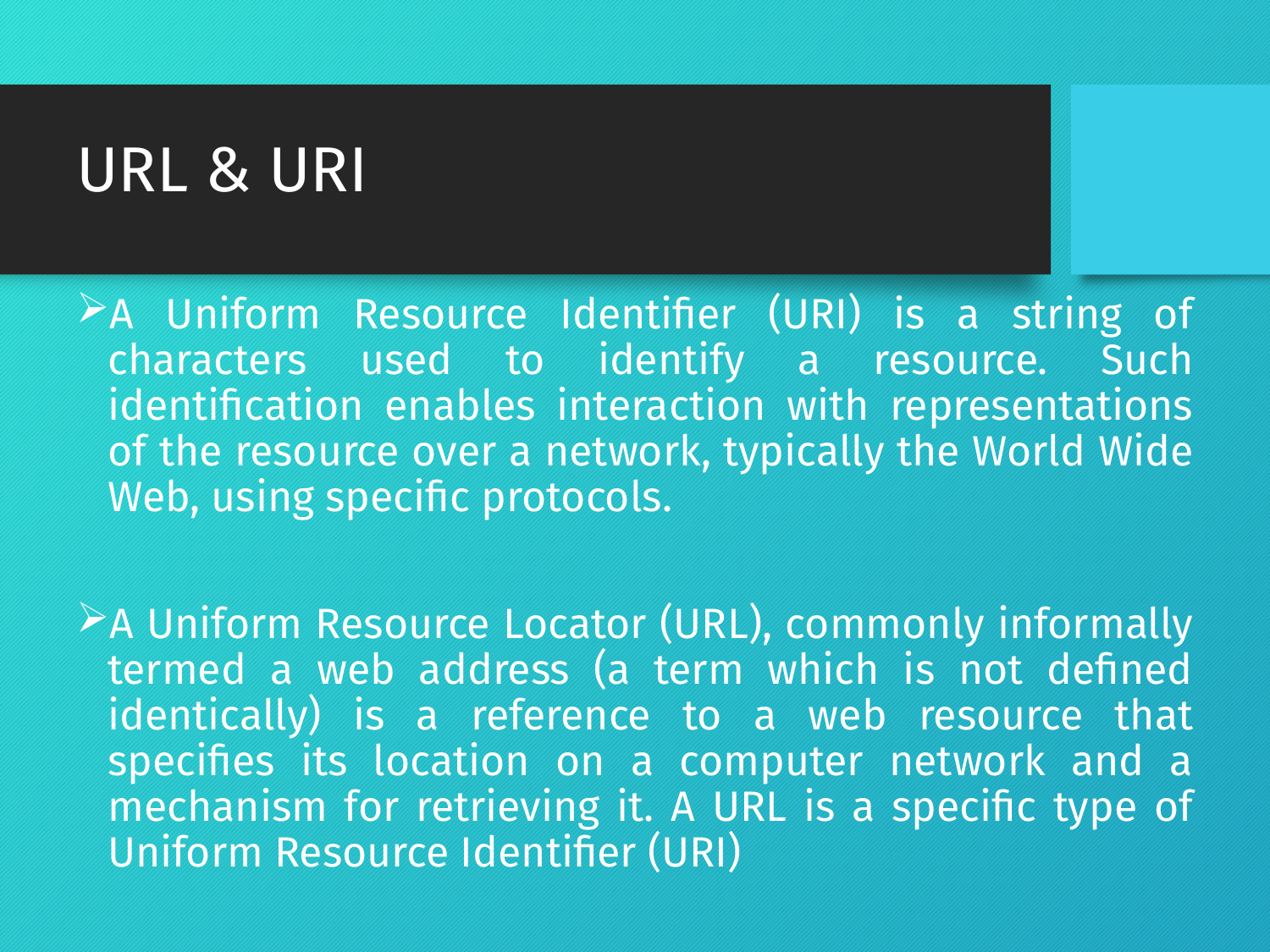

# URL & URI
A Uniform Resource Identifier (URI) is a string of characters used to identify a resource. Such identification enables interaction with representations of the resource over a network, typically the World Wide Web, using specific protocols.

A Uniform Resource Locator (URL), commonly informally termed a web address (a term which is not defined identically) is a reference to a web resource that specifies its location on a computer network and a mechanism for retrieving it. A URL is a specific type of Uniform Resource Identifier (URI)